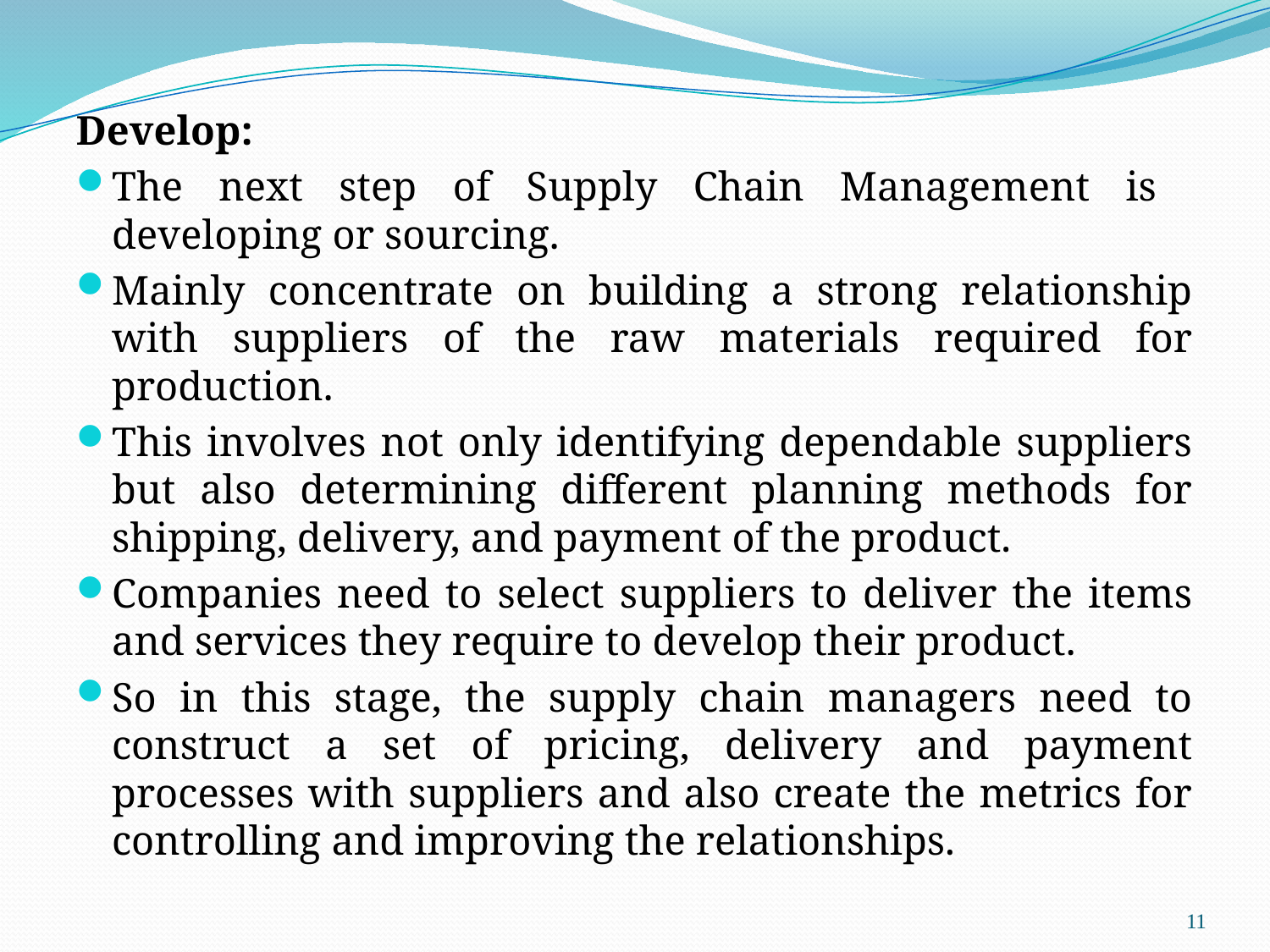

Develop:
The next step of Supply Chain Management is  developing or sourcing.
Mainly concentrate on building a strong relationship with suppliers of the raw materials required for production.
This involves not only identifying dependable suppliers but also determining different planning methods for shipping, delivery, and payment of the product.
Companies need to select suppliers to deliver the items and services they require to develop their product.
So in this stage, the supply chain managers need to construct a set of pricing, delivery and payment processes with suppliers and also create the metrics for controlling and improving the relationships.

11